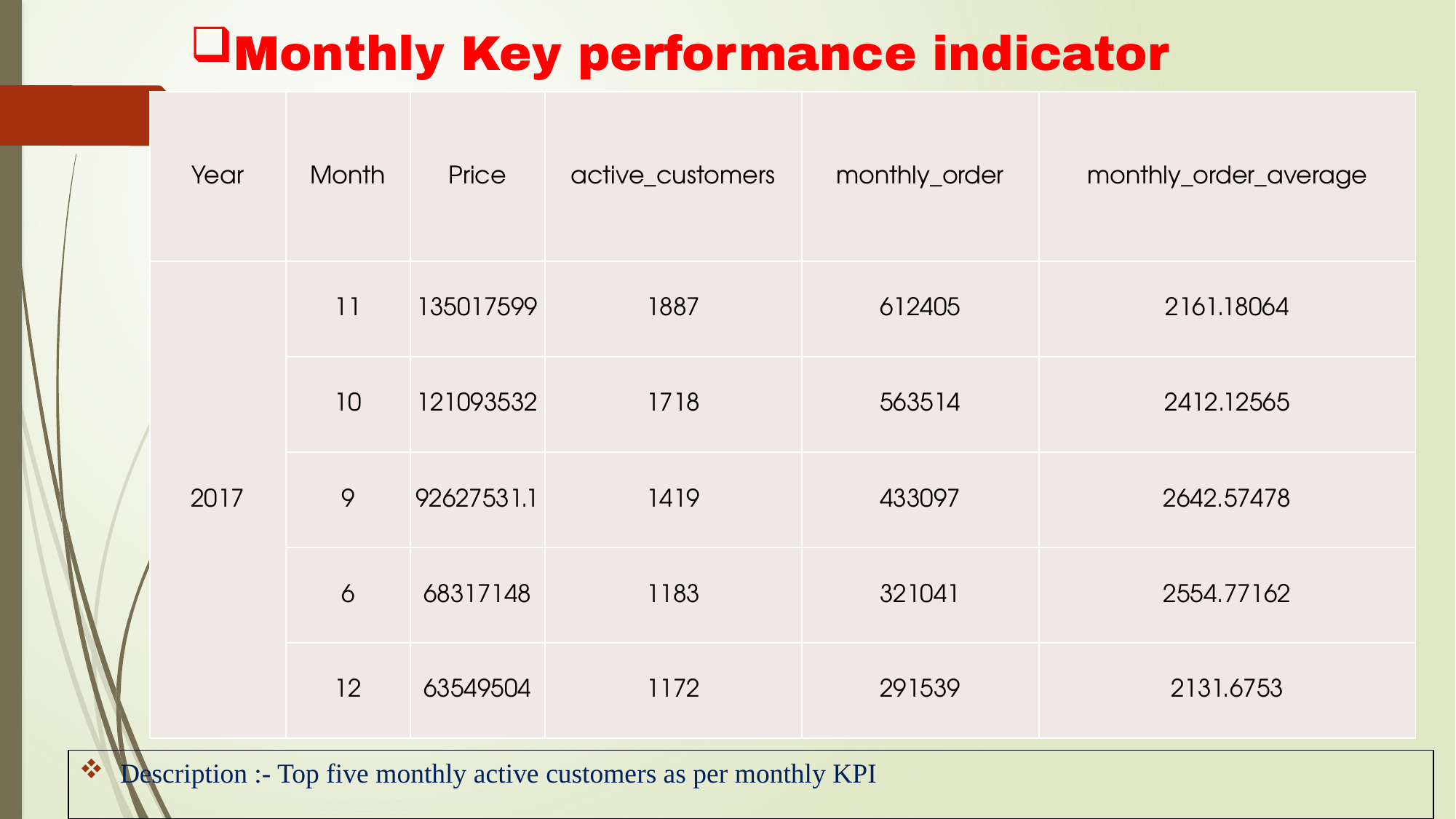

# Monthly Key performance indicator
| Year | Month | Price | active\_customers | monthly\_order | monthly\_order\_average |
| --- | --- | --- | --- | --- | --- |
| 2017 | 11 | 135017599 | 1887 | 612405 | 2161.18064 |
|  | 10 | 121093532 | 1718 | 563514 | 2412.12565 |
|  | 9 | 92627531.1 | 1419 | 433097 | 2642.57478 |
|  | 6 | 68317148 | 1183 | 321041 | 2554.77162 |
|  | 12 | 63549504 | 1172 | 291539 | 2131.6753 |

Description :- Top five monthly active customers as per monthly KPI